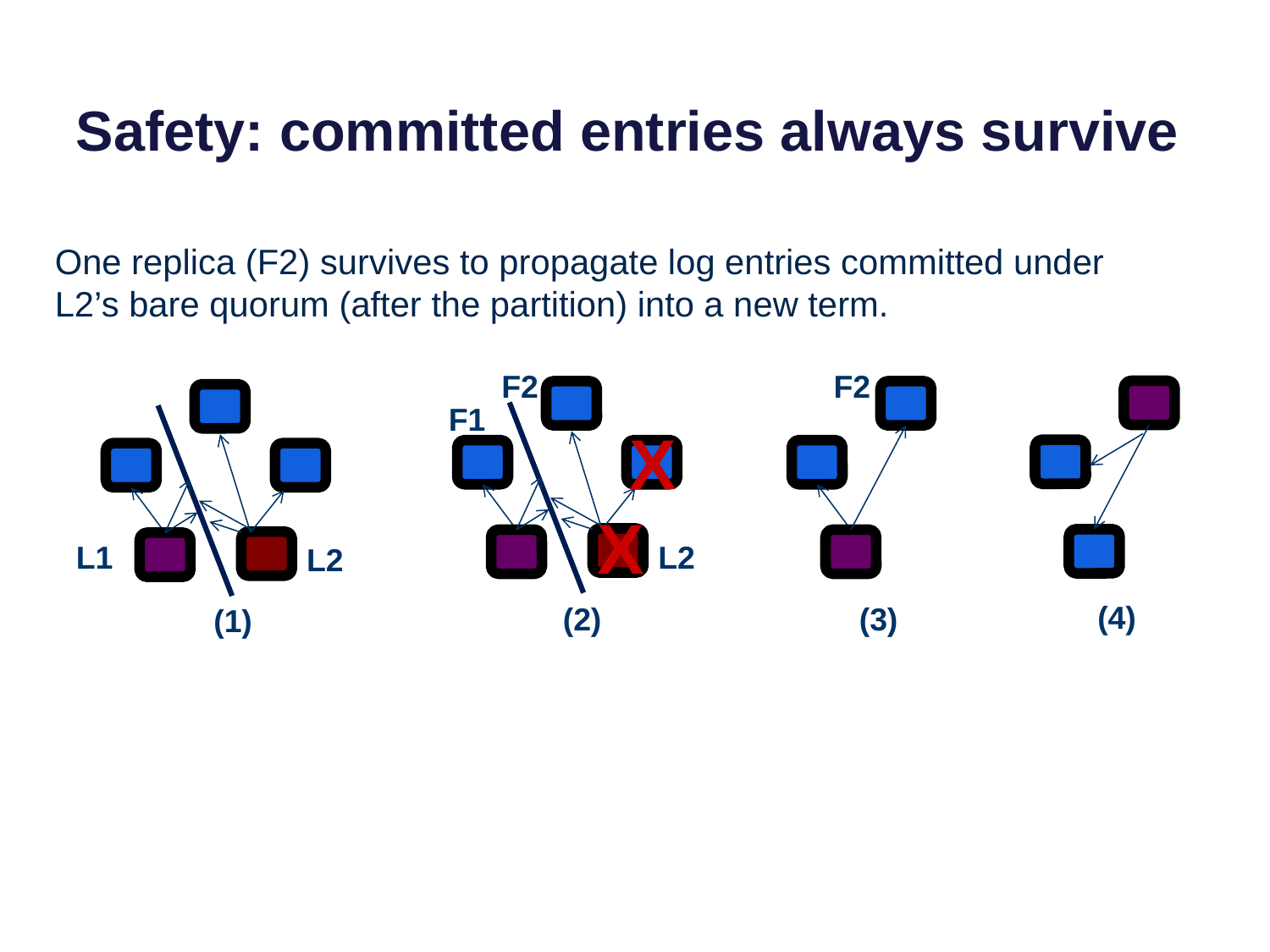

# Safety: committed entries always survive
One replica (F2) survives to propagate log entries committed under L2’s bare quorum (after the partition) into a new term.

F2
F2

L2

L1

L2

F1
X

X

(4)
(2)
(3)
(1)